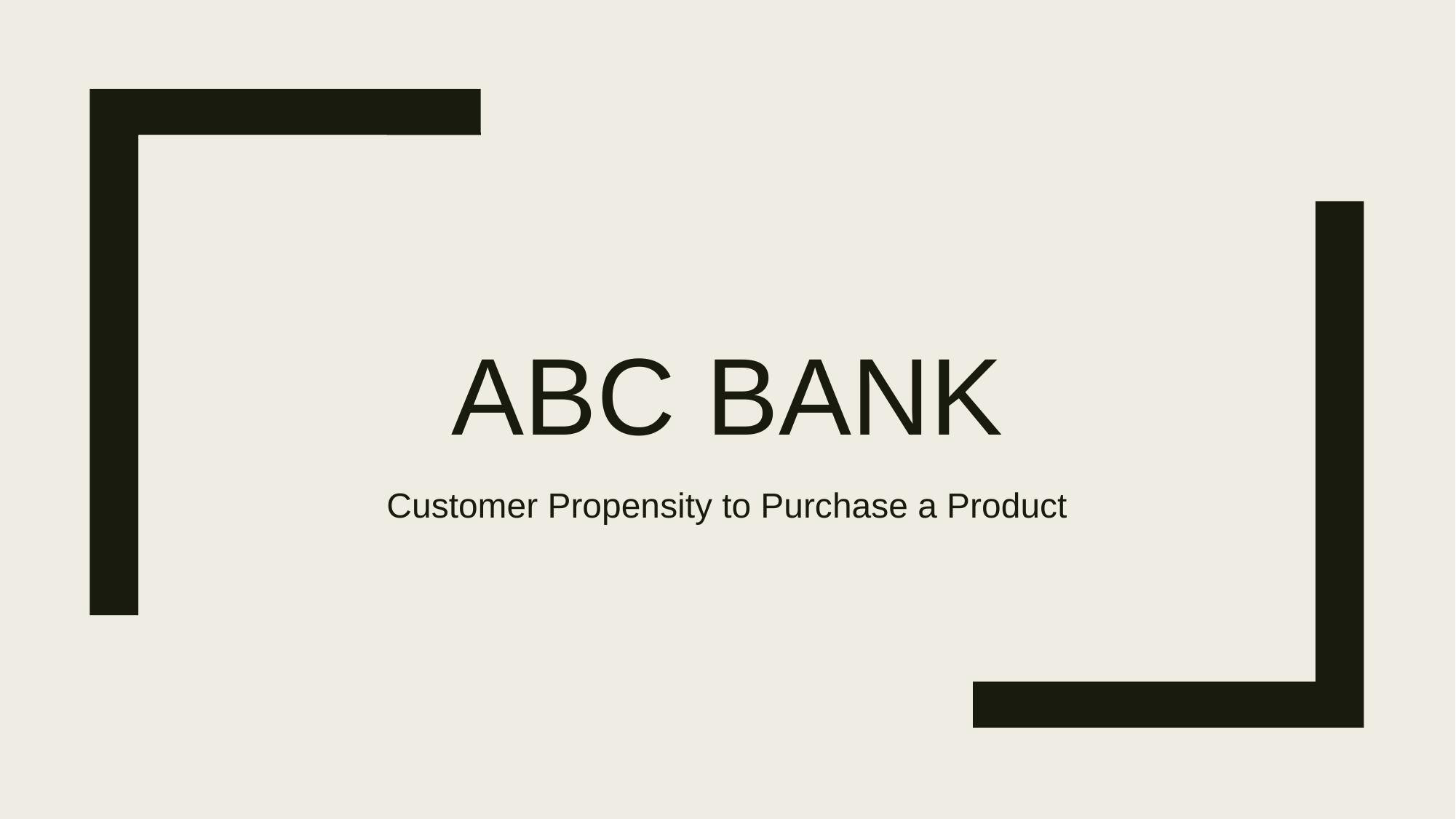

# ABC Bank
Customer Propensity to Purchase a Product